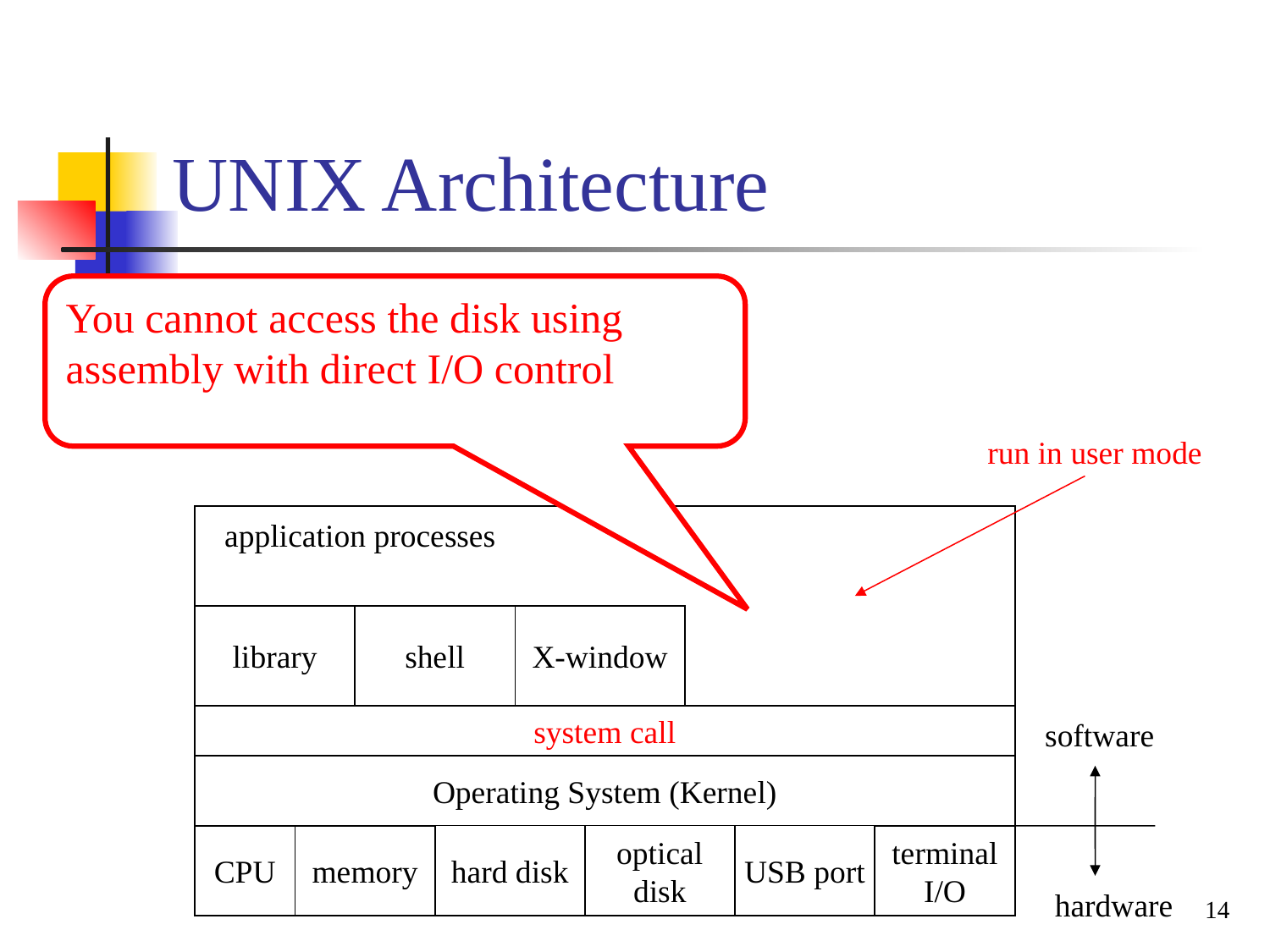

# UNIX Architecture
You cannot access the disk using assembly with direct I/O control
run in user mode

application processes
library
shell
X-window
system call
Operating System (Kernel)
CPU
memory
hard disk
optical
disk
USB port
terminal
I/O
software

14
hardware